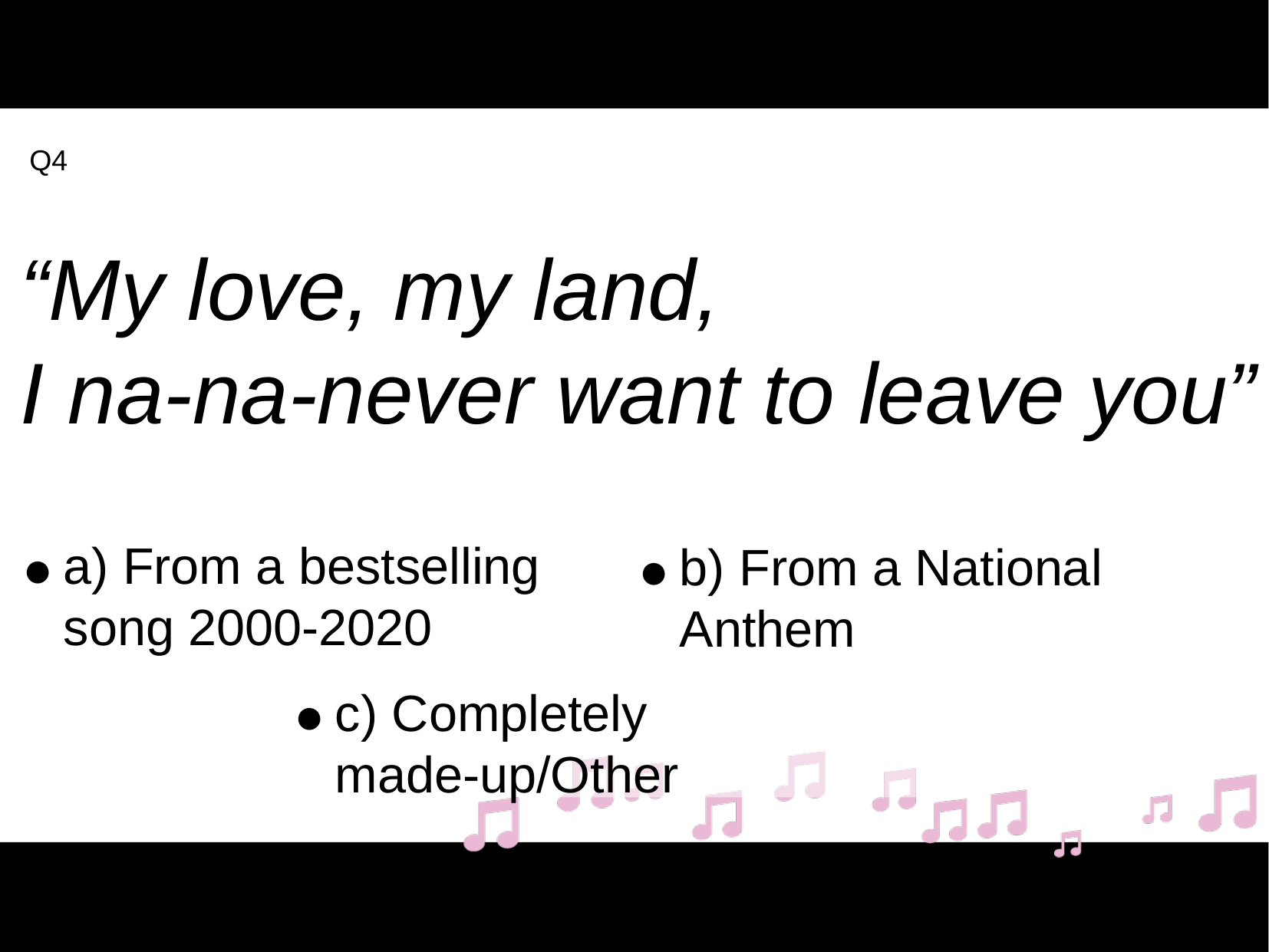

Q10
Q4
“My love, my land,
I na-na-never want to leave you”
a) From a bestselling song 2000-2020
b) From a National Anthem
c) Completely made-up/Other